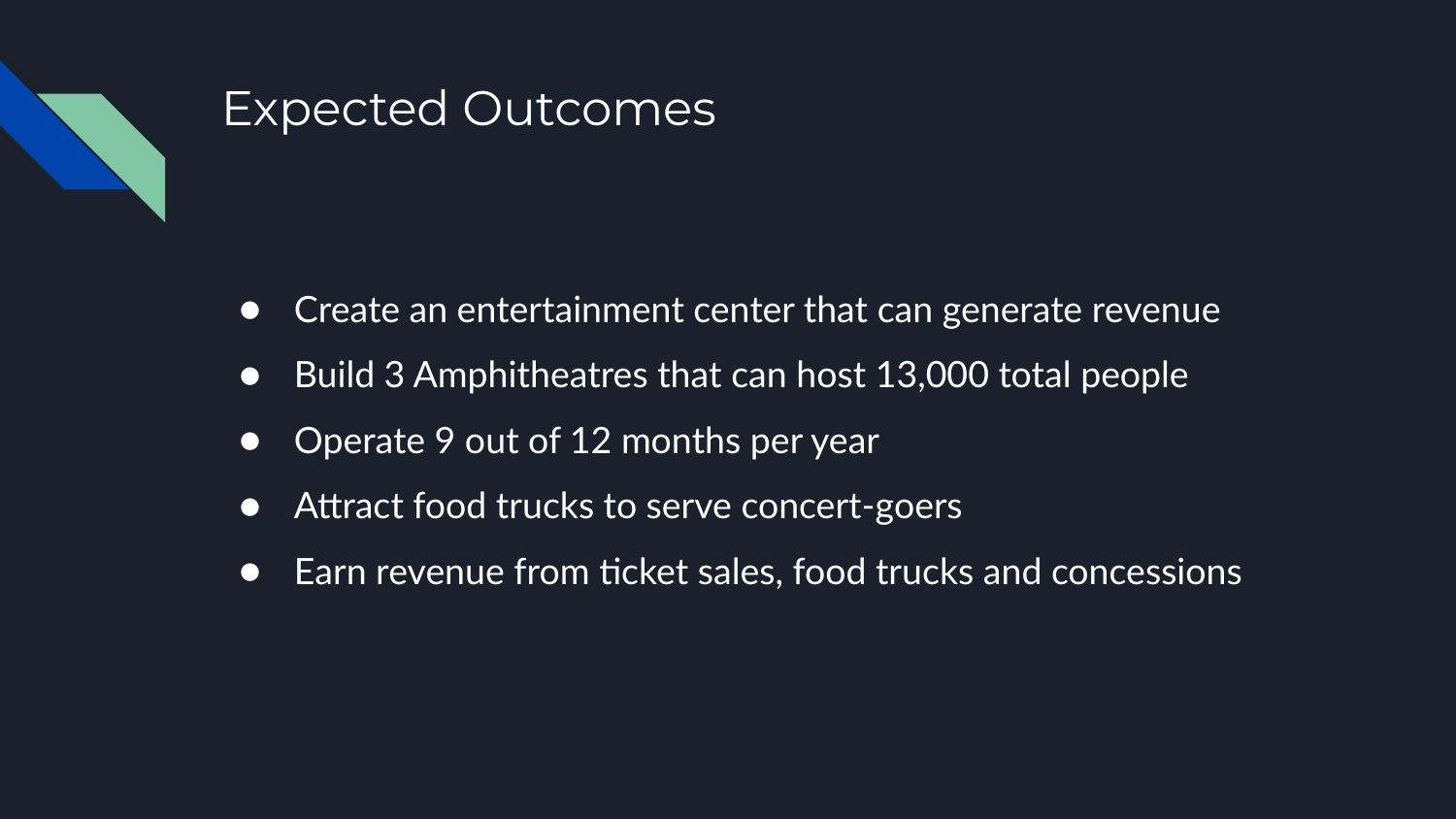

# Expected Outcomes
Create an entertainment center that can generate revenue
Build 3 Amphitheatres that can host 13,000 total people
Operate 9 out of 12 months per year
Attract food trucks to serve concert-goers
Earn revenue from ticket sales, food trucks and concessions